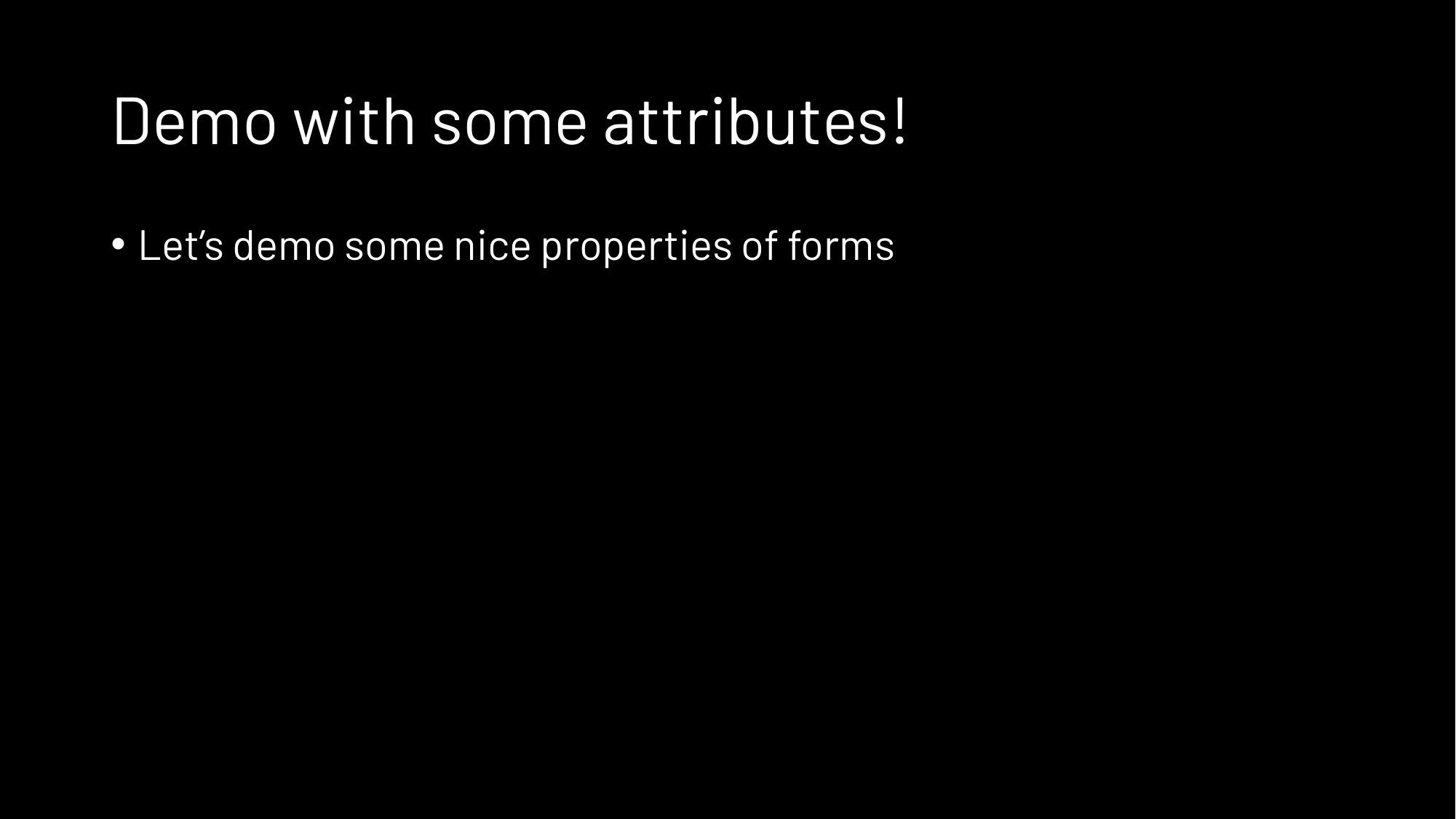

# Demo with some attributes!
Let’s demo some nice properties of forms